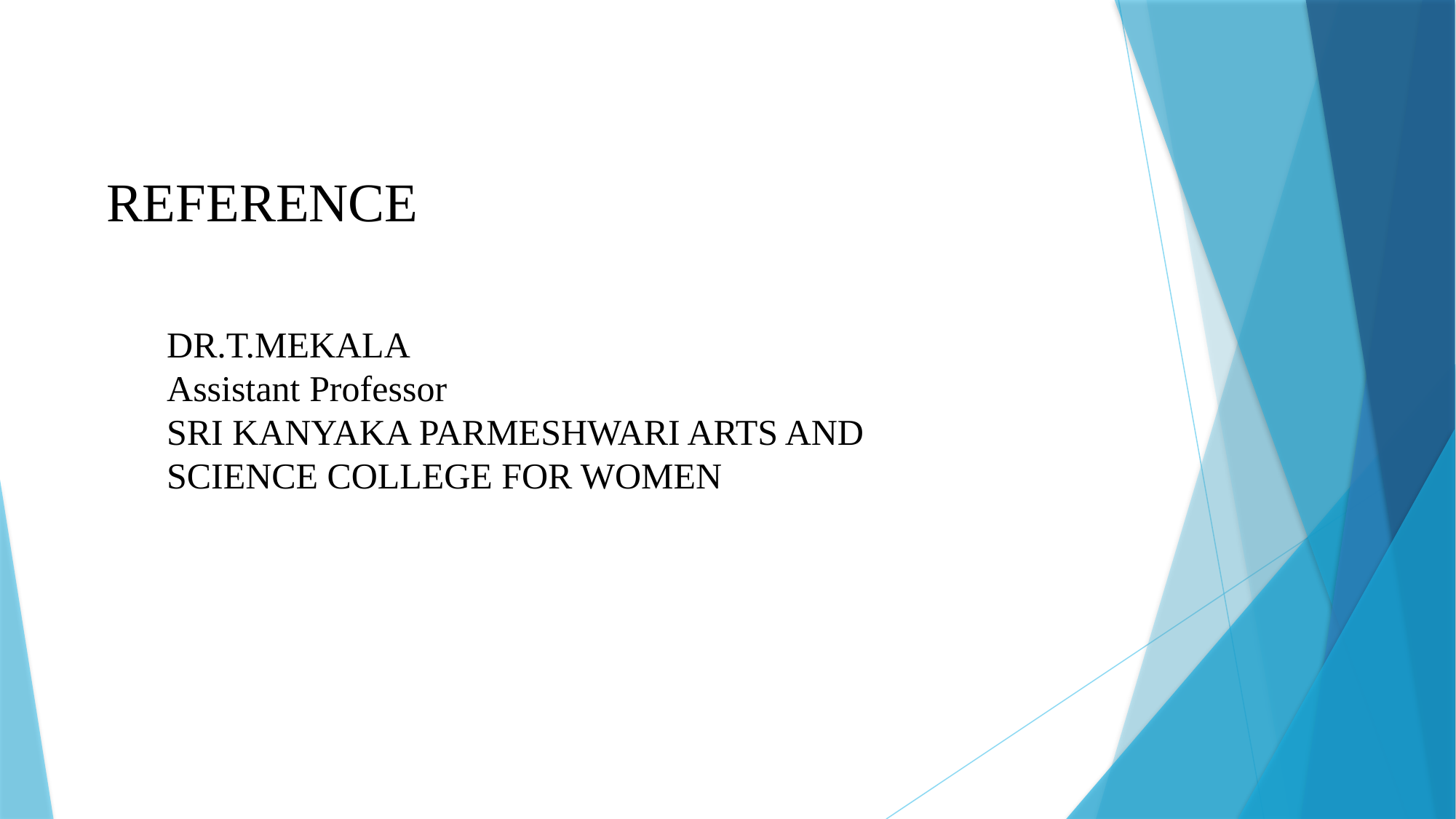

REFERENCE
DR.T.MEKALA
Assistant Professor
SRI KANYAKA PARMESHWARI ARTS AND SCIENCE COLLEGE FOR WOMEN